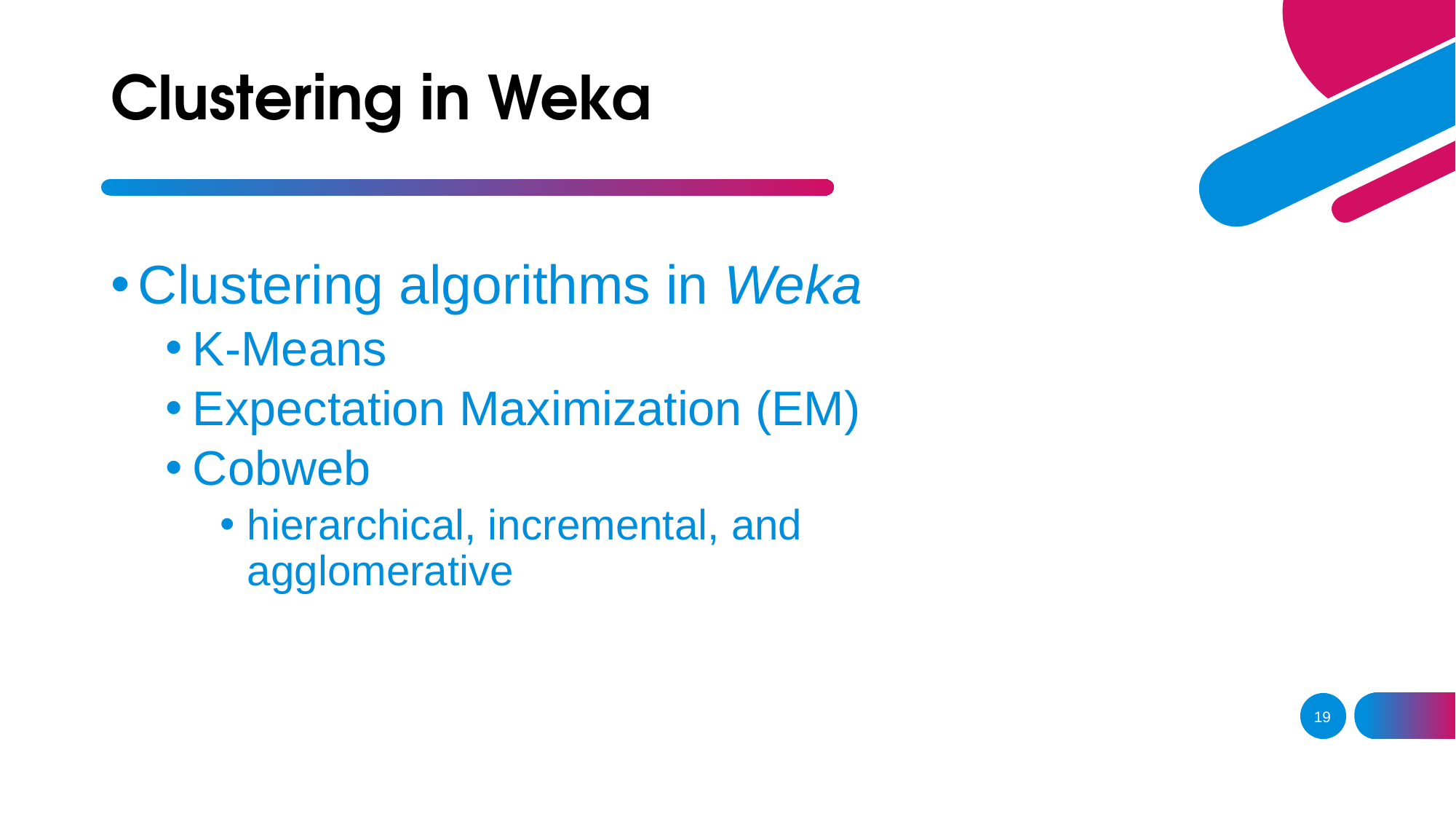

# Clustering in Weka
Clustering algorithms in Weka
K-Means
Expectation Maximization (EM)
Cobweb
hierarchical, incremental, and agglomerative
19